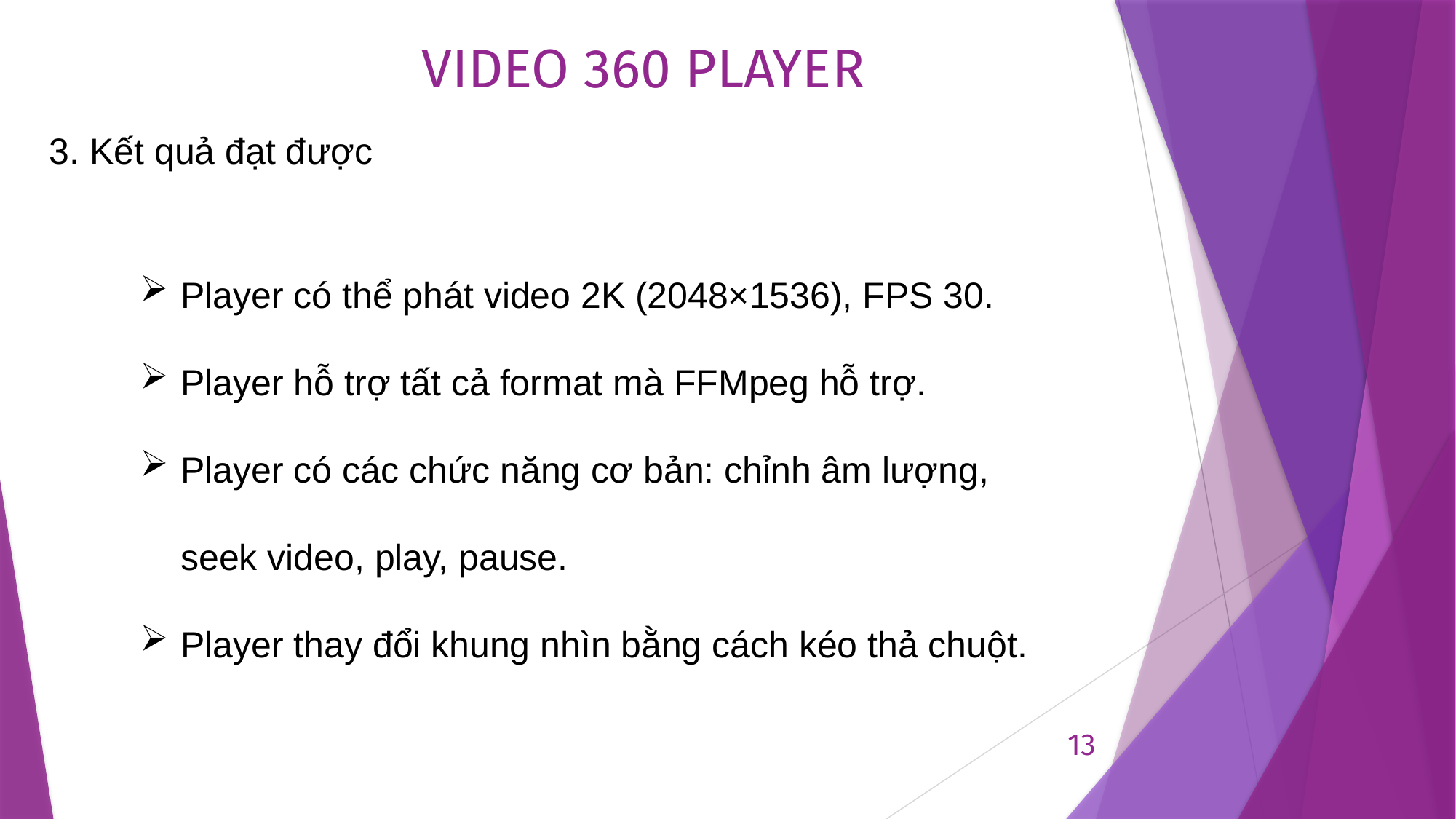

3. Kết quả đạt được
Player có thể phát video 2K (2048×1536), FPS 30.
Player hỗ trợ tất cả format mà FFMpeg hỗ trợ.
Player có các chức năng cơ bản: chỉnh âm lượng, seek video, play, pause.
Player thay đổi khung nhìn bằng cách kéo thả chuột.

13